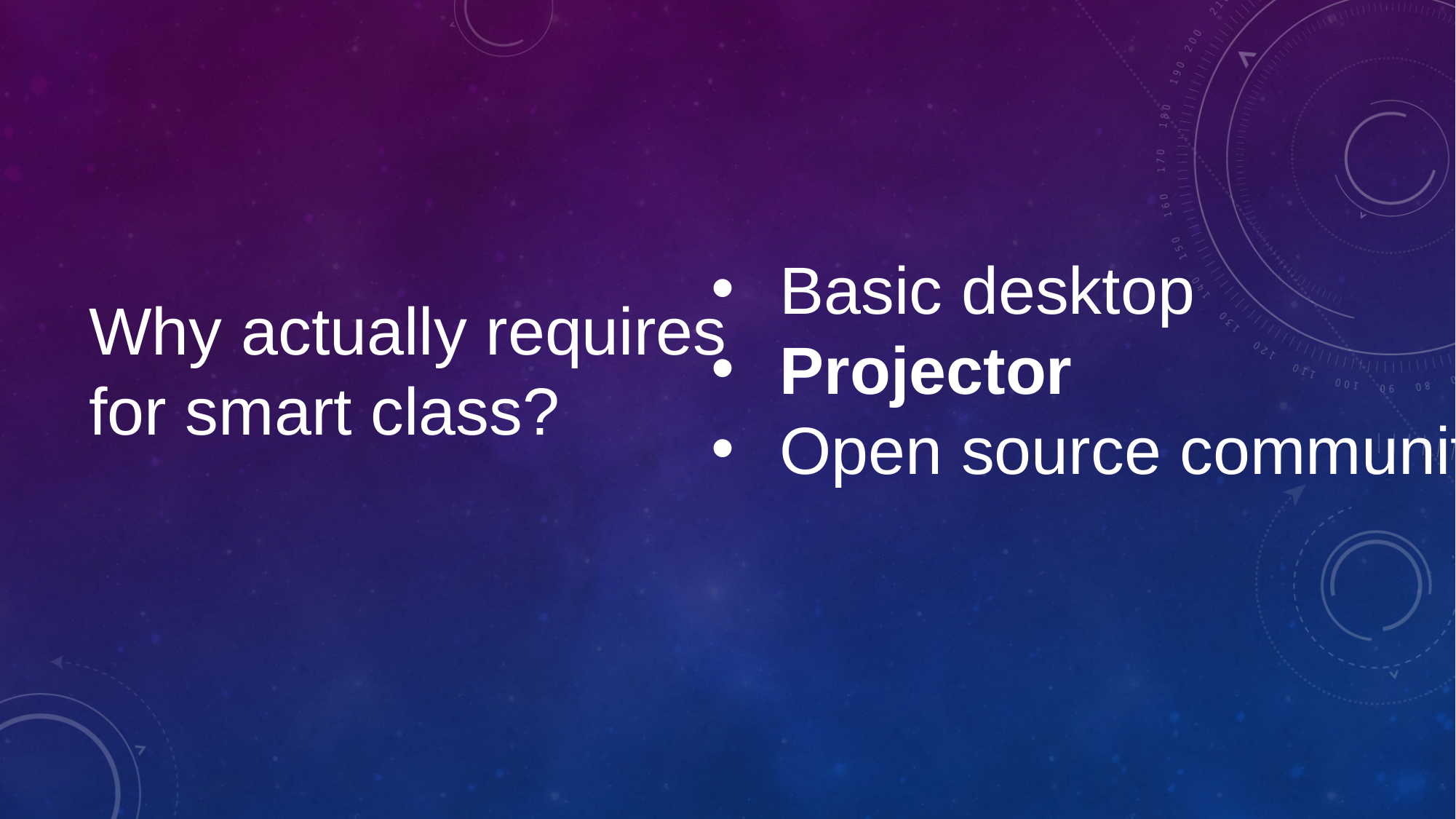

Basic desktop
Projector
Open source community
Why actually requires for smart class?